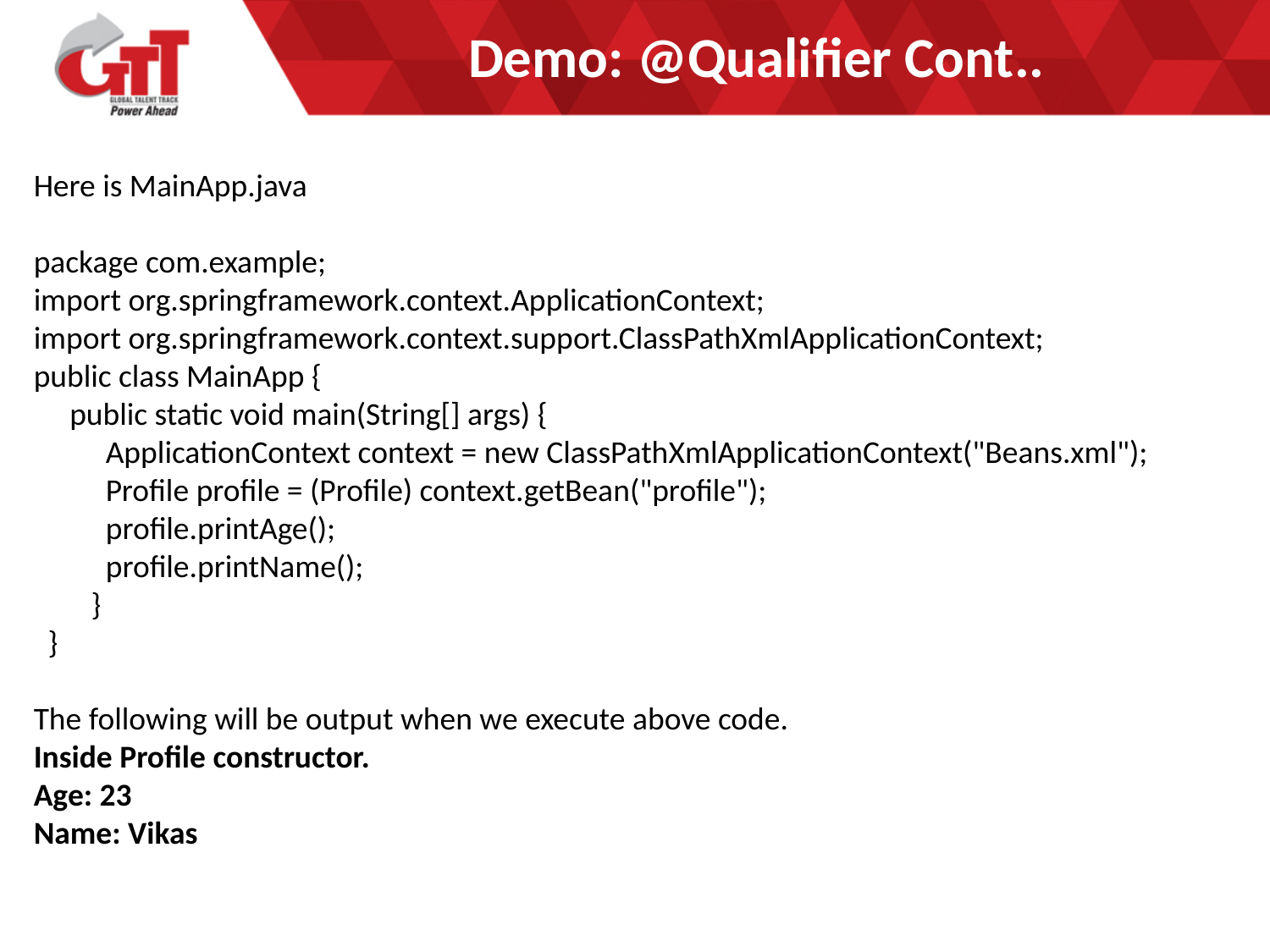

# Demo: @Qualifier Cont..
Here is MainApp.java

package com.example;
import org.springframework.context.ApplicationContext;
import org.springframework.context.support.ClassPathXmlApplicationContext;
public class MainApp {
     public static void main(String[] args) {
          ApplicationContext context = new ClassPathXmlApplicationContext("Beans.xml");
          Profile profile = (Profile) context.getBean("profile");
          profile.printAge();
          profile.printName();
        }
  }

The following will be output when we execute above code.
Inside Profile constructor.
Age: 23
Name: Vikas